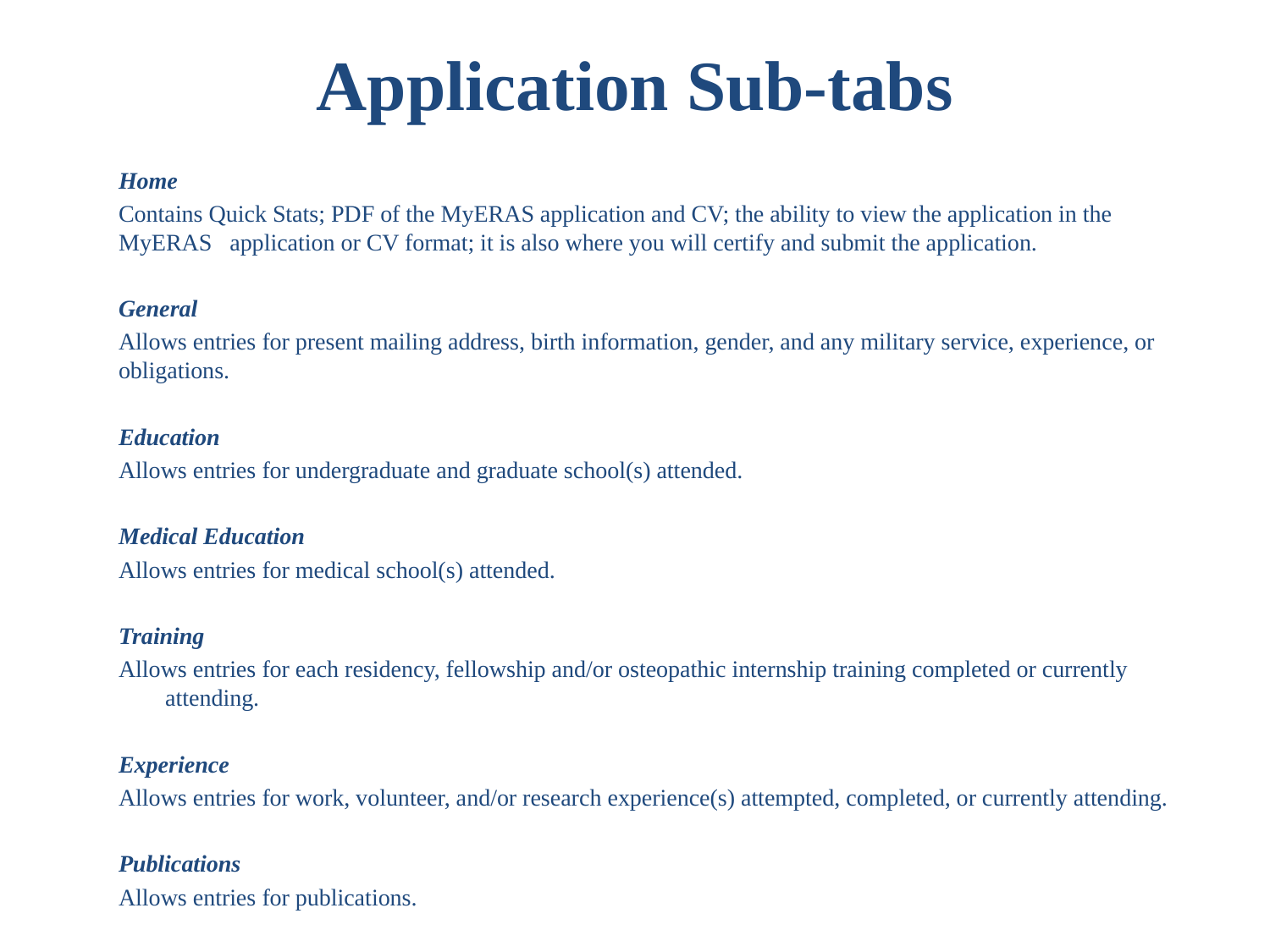

# Application Sub-tabs
Home
Contains Quick Stats; PDF of the MyERAS application and CV; the ability to view the application in the MyERAS   application or CV format; it is also where you will certify and submit the application.

General
Allows entries for present mailing address, birth information, gender, and any military service, experience, or obligations.

Education
Allows entries for undergraduate and graduate school(s) attended.

Medical Education
Allows entries for medical school(s) attended.

Training
Allows entries for each residency, fellowship and/or osteopathic internship training completed or currently attending.

Experience
Allows entries for work, volunteer, and/or research experience(s) attempted, completed, or currently attending.

Publications
Allows entries for publications.